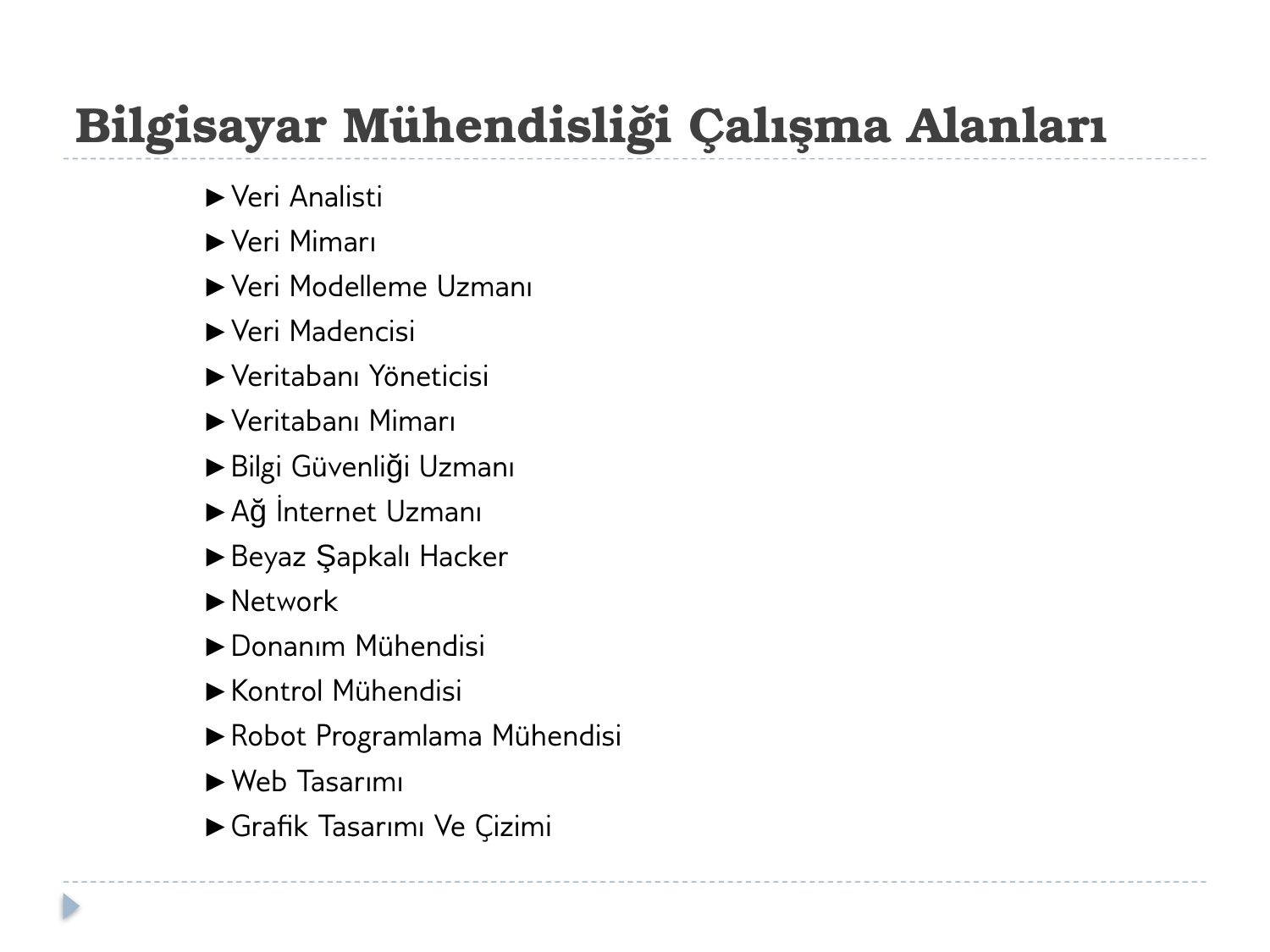

# Bilgisayar Mühendisliği Çalışma Alanları
  ►Veri Analisti
  ►Veri Mimarı
  ►Veri Modelleme Uzmanı
  ►Veri Madencisi
  ►Veritabanı Yöneticisi
  ►Veritabanı Mimarı
  ►Bilgi Güvenliği Uzmanı
  ►Ağ İnternet Uzmanı
  ►Beyaz Şapkalı Hacker
  ►Network
  ►Donanım Mühendisi
  ►Kontrol Mühendisi
  ►Robot Programlama Mühendisi
  ►Web Tasarımı
  ►Grafik Tasarımı Ve Çizimi